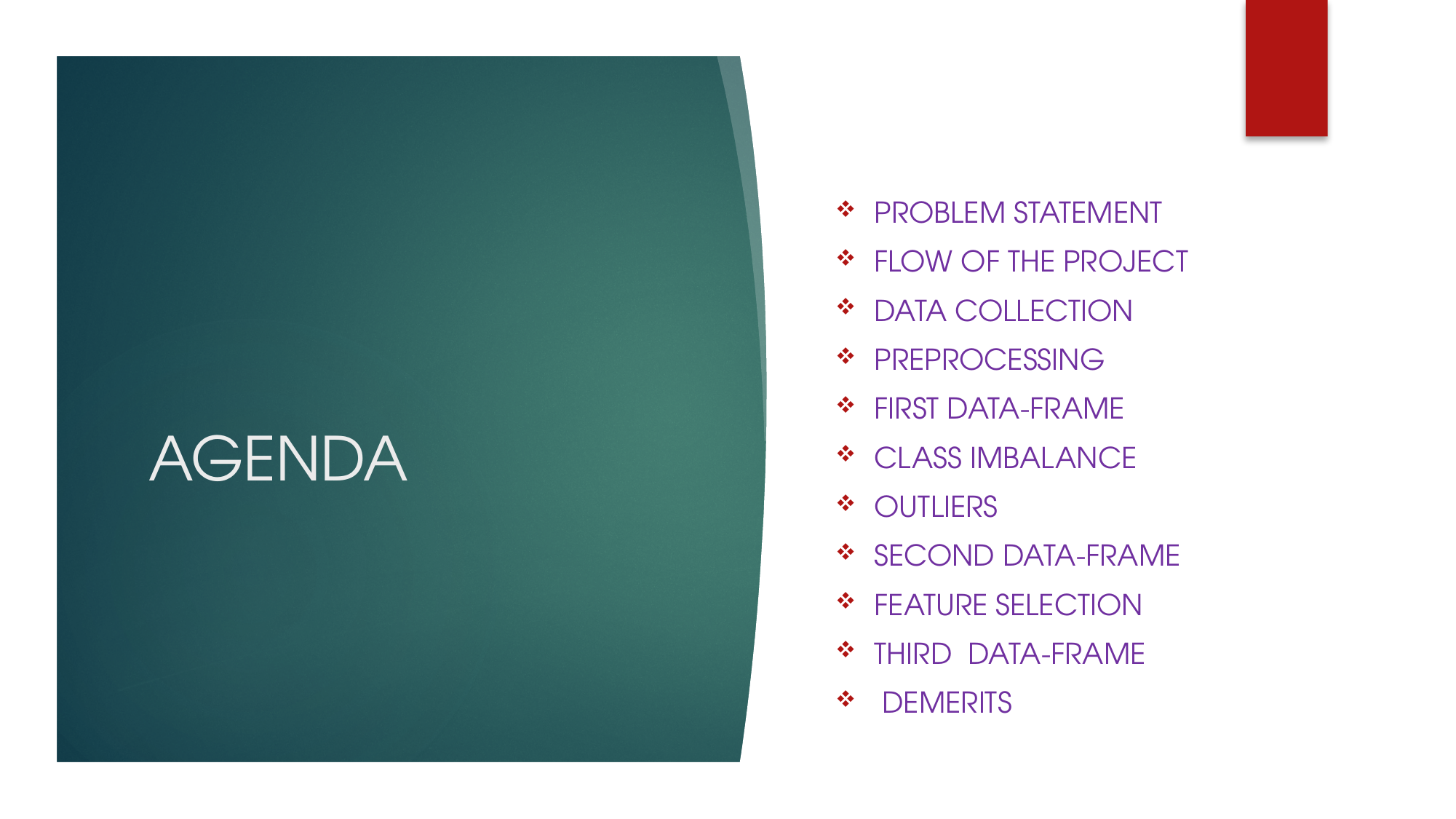

Problem Statement
FLOW OF THE PROJECT
Data collection
Preprocessing
First Data-Frame
Class Imbalance
Outliers
Second Data-Frame
Feature Selection
Third  Data-Frame
 DEMERITS
# AGENDA